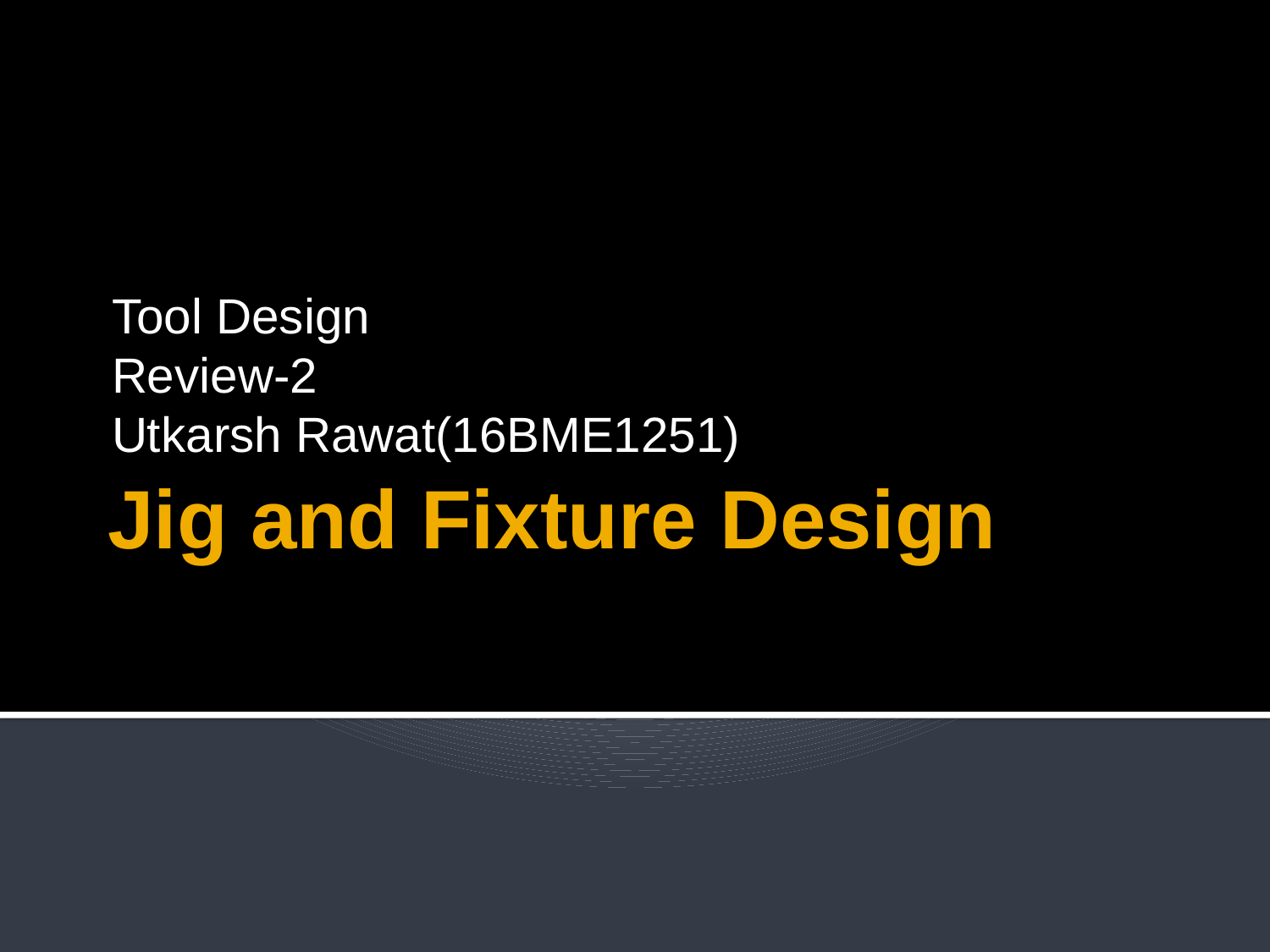

Tool Design					       Review-2
Utkarsh Rawat(16BME1251)
# Jig and Fixture Design